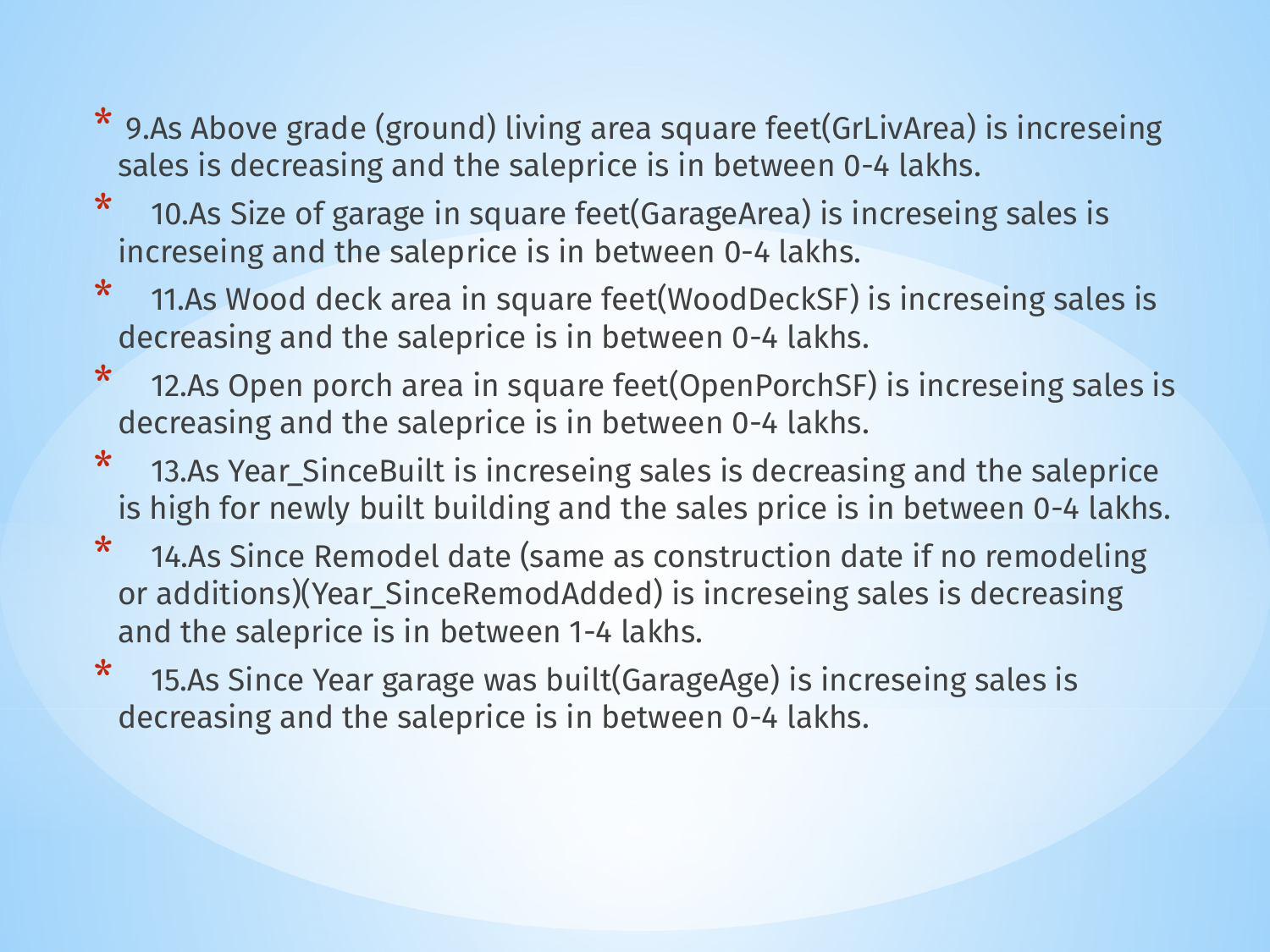

9.As Above grade (ground) living area square feet(GrLivArea) is increseing sales is decreasing and the saleprice is in between 0-4 lakhs.
    10.As Size of garage in square feet(GarageArea) is increseing sales is increseing and the saleprice is in between 0-4 lakhs.
    11.As Wood deck area in square feet(WoodDeckSF) is increseing sales is decreasing and the saleprice is in between 0-4 lakhs.
    12.As Open porch area in square feet(OpenPorchSF) is increseing sales is decreasing and the saleprice is in between 0-4 lakhs.
    13.As Year_SinceBuilt is increseing sales is decreasing and the saleprice is high for newly built building and the sales price is in between 0-4 lakhs.
    14.As Since Remodel date (same as construction date if no remodeling or additions)(Year_SinceRemodAdded) is increseing sales is decreasing and the saleprice is in between 1-4 lakhs.
    15.As Since Year garage was built(GarageAge) is increseing sales is decreasing and the saleprice is in between 0-4 lakhs.
#